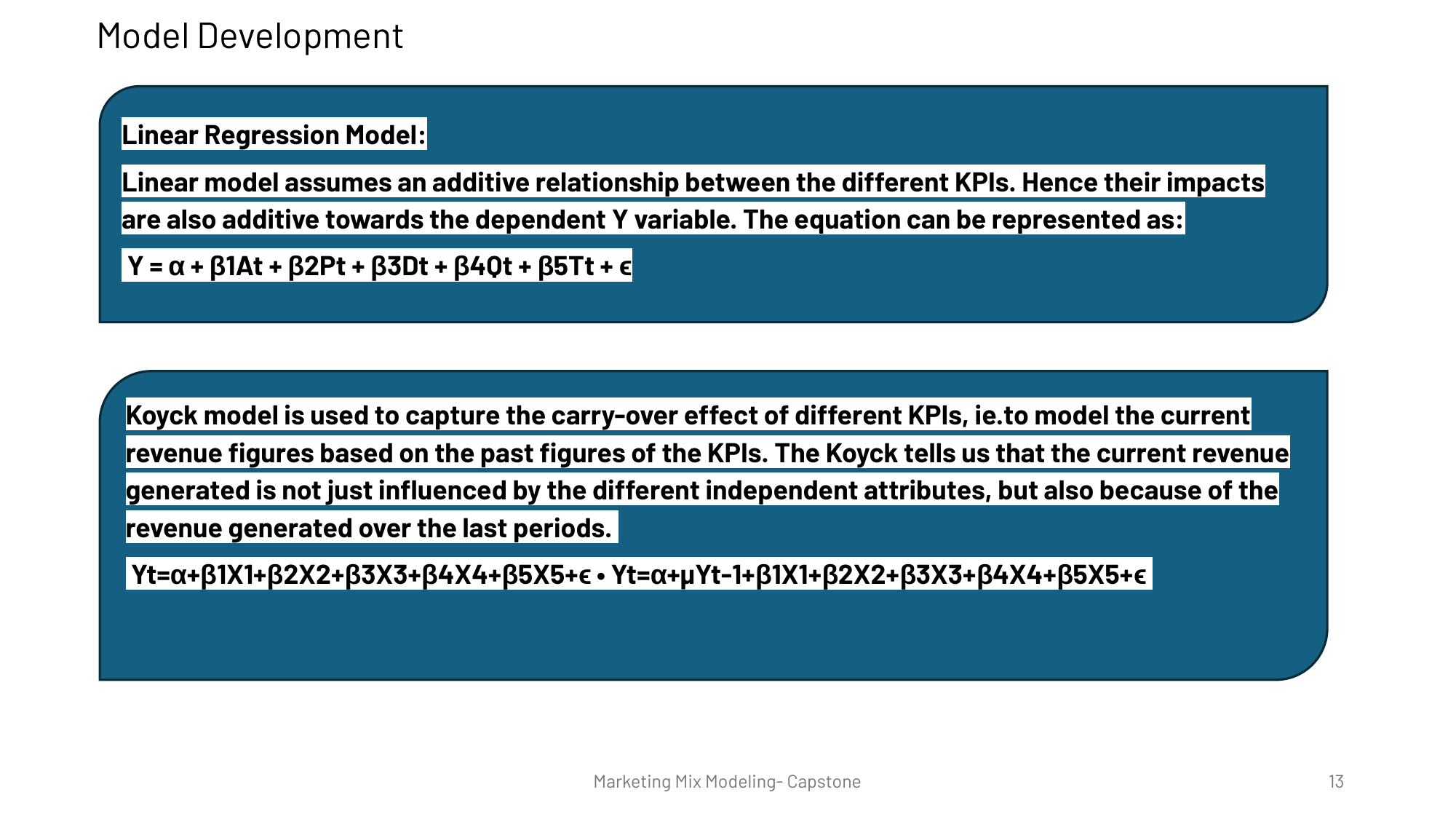

Model Development

Linear Regression Model:
Linear model assumes an additive relationship between the different KPIs. Hence their impacts are also additive towards the dependent Y variable. The equation can be represented as:
 Y = α + β1At + β2Pt + β3Dt + β4Qt + β5Tt + ϵ

Koyck model is used to capture the carry-over effect of different KPIs, ie.to model the current revenue figures based on the past figures of the KPIs. The Koyck tells us that the current revenue generated is not just influenced by the different independent attributes, but also because of the revenue generated over the last periods.
 Yt=α+β1X1+β2X2+β3X3+β4X4+β5X5+ϵ • Yt=α+µYt-1+β1X1+β2X2+β3X3+β4X4+β5X5+ϵ

Marketing Mix Modeling- Capstone
13